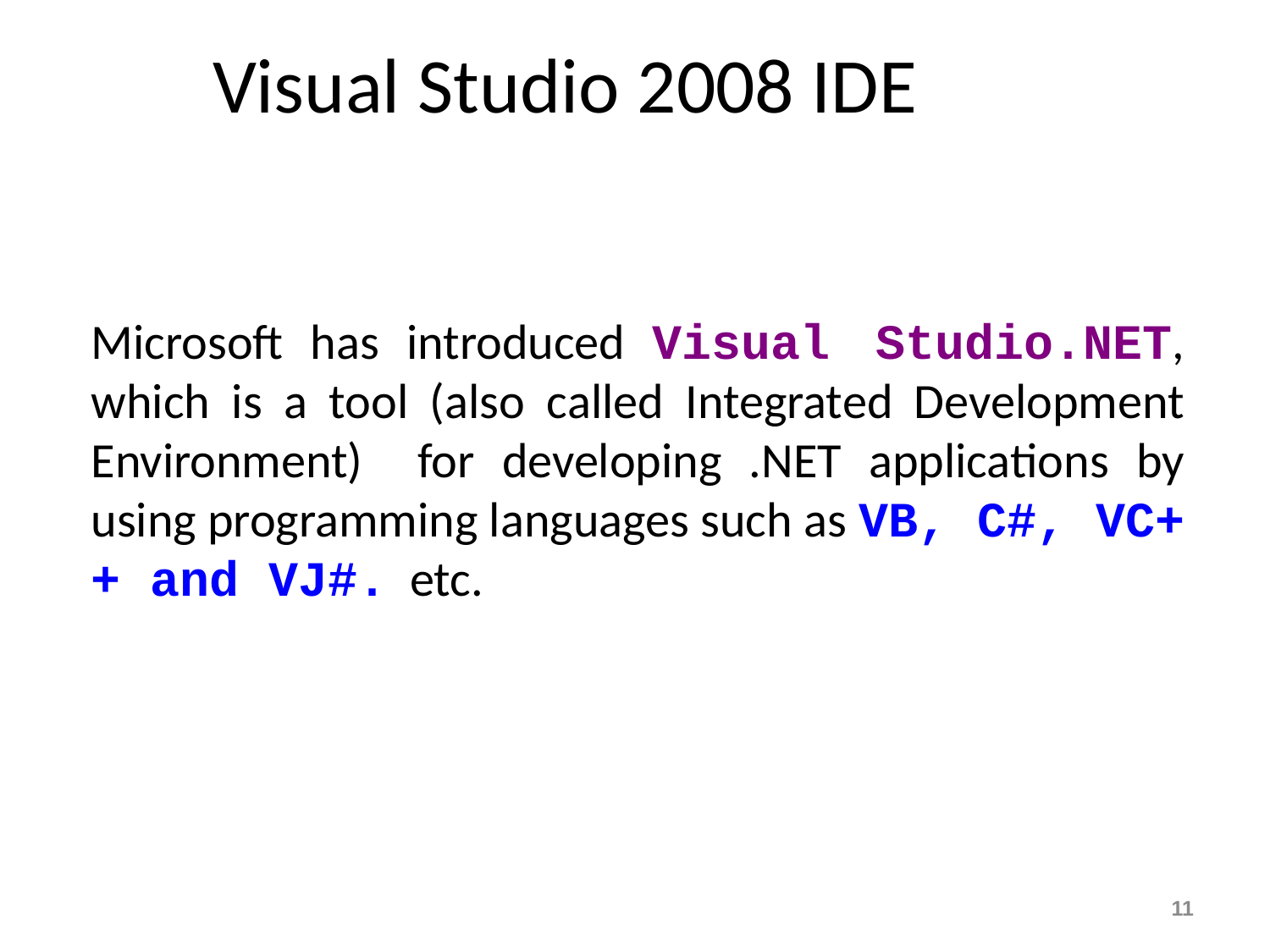

# Visual Studio 2008 IDE

	Microsoft has introduced Visual Studio.NET, which is a tool (also called Integrated Development Environment)  for developing .NET applications by using programming languages such as VB, C#, VC++ and VJ#.  etc.

11